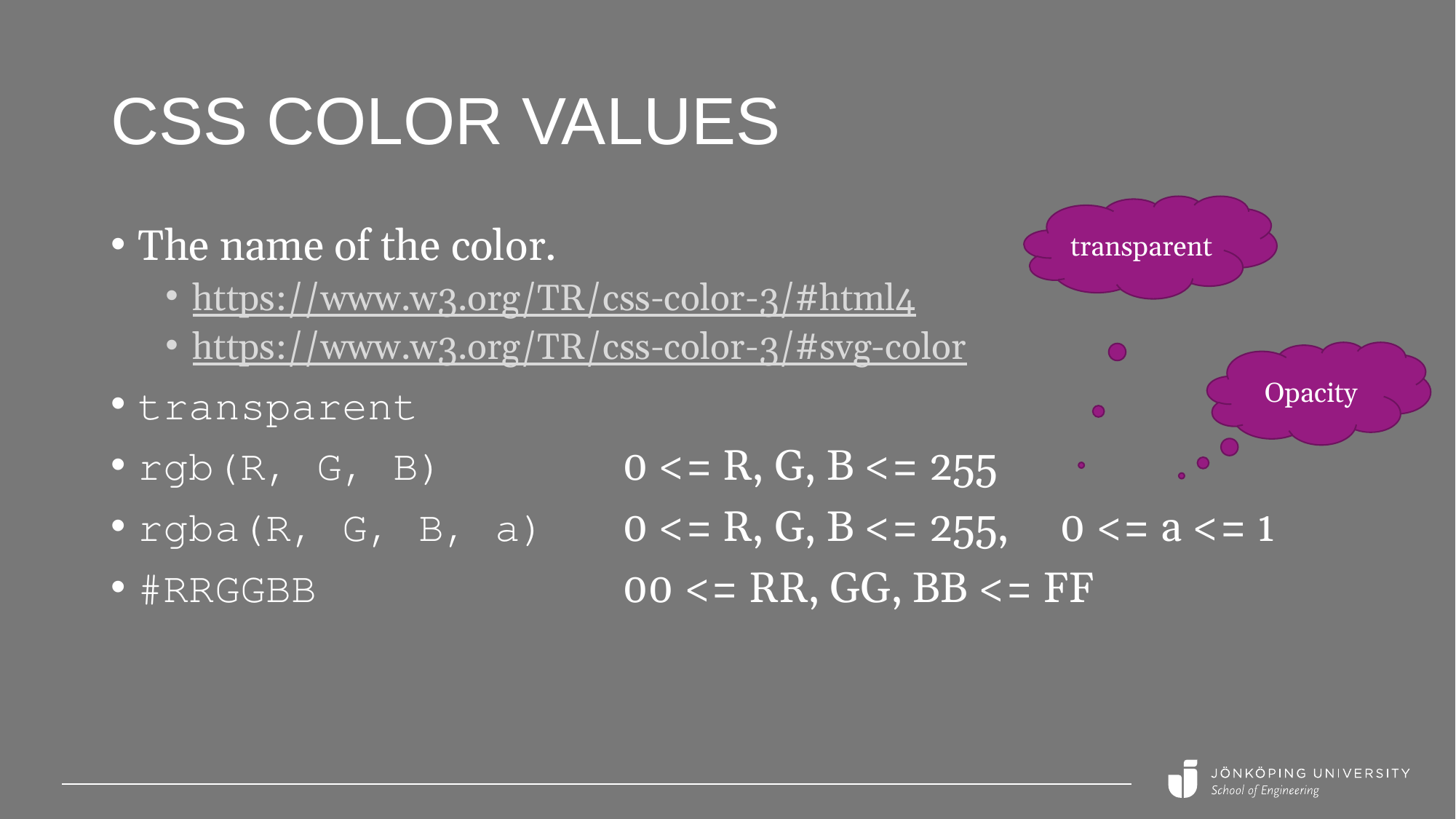

# CSS color values
transparent
The name of the color.
https://www.w3.org/TR/css-color-3/#html4
https://www.w3.org/TR/css-color-3/#svg-color
transparent
rgb(R, G, B)       0 <= R, G, B <= 255
rgba(R, G, B, a)   0 <= R, G, B <= 255,     0 <= a <= 1
#RRGGBB            00 <= RR, GG, BB <= FF
Opacity